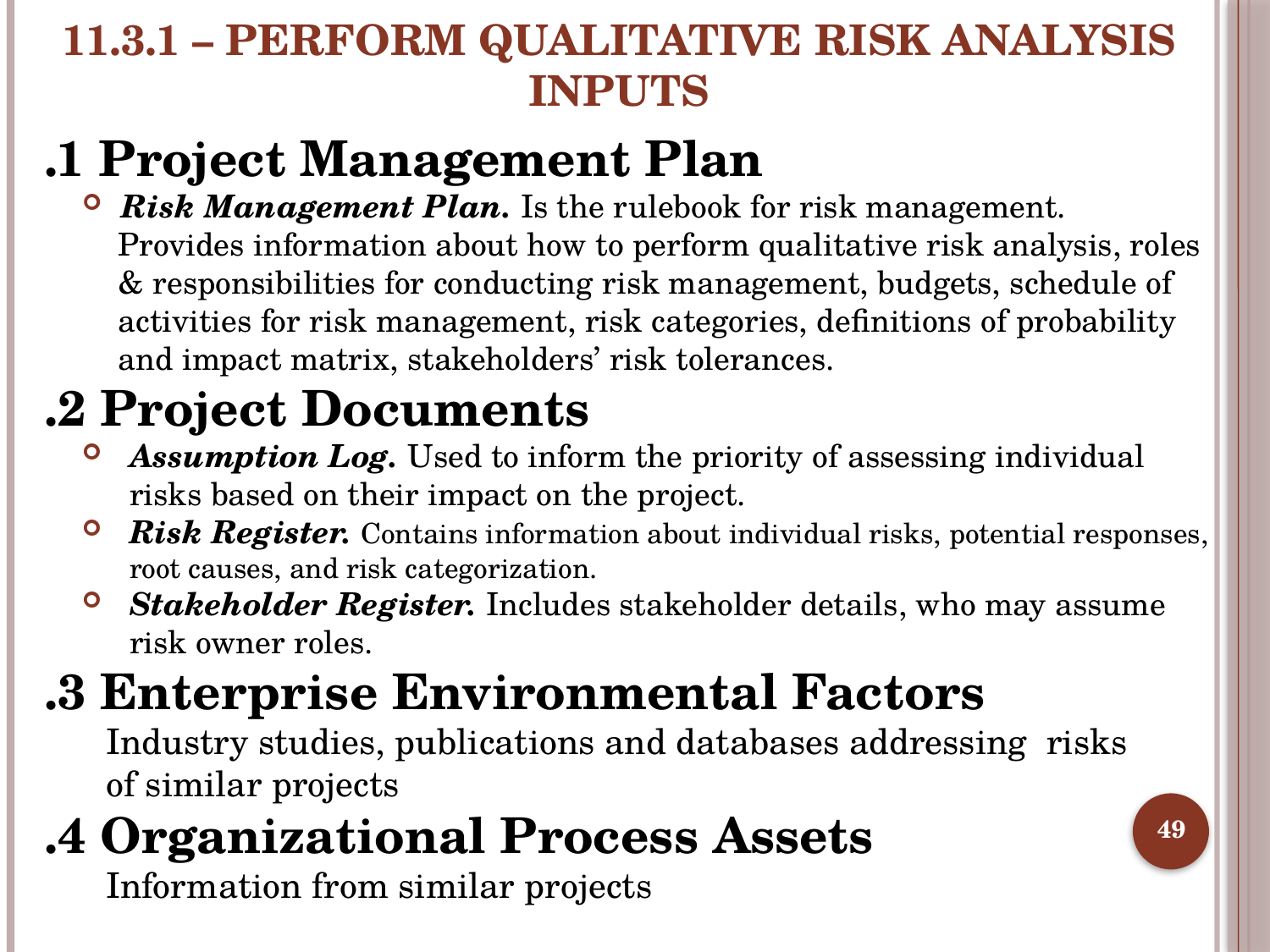

# 11.3.1 – PERFORM QUALITATIVE RISK ANALYSIS INPUTS
.1 Project Management Plan
Risk Management Plan. Is the rulebook for risk management.
Provides information about how to perform qualitative risk analysis, roles & responsibilities for conducting risk management, budgets, schedule of activities for risk management, risk categories, definitions of probability and impact matrix, stakeholders’ risk tolerances.
.2 Project Documents
Assumption Log. Used to inform the priority of assessing individual risks based on their impact on the project.
Risk Register. Contains information about individual risks, potential responses, root causes, and risk categorization.
Stakeholder Register. Includes stakeholder details, who may assume risk owner roles.
.3 Enterprise Environmental Factors
Industry studies, publications and databases addressing  risks        of similar projects
.4 Organizational Process Assets
Information from similar projects
49